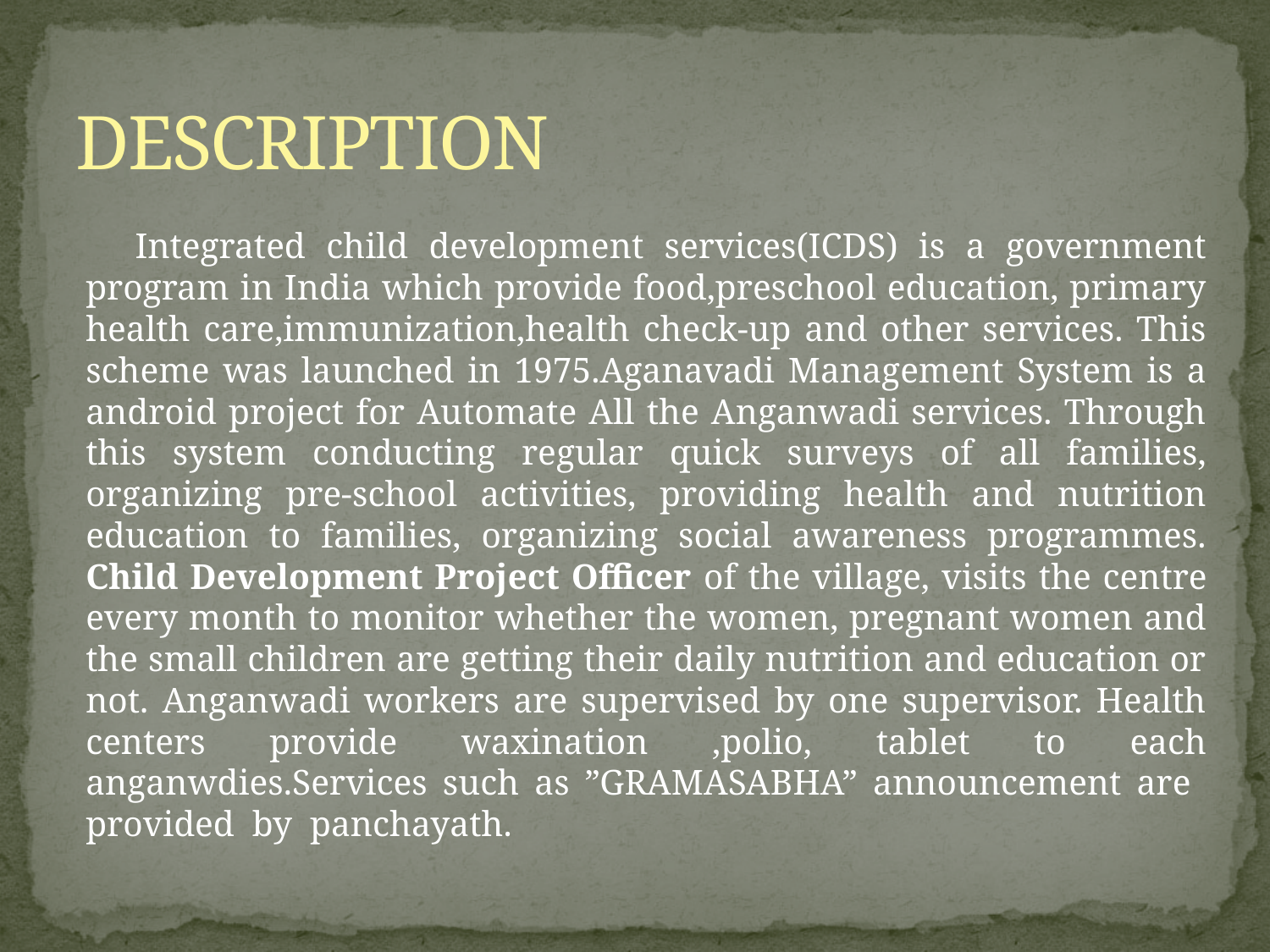

# DESCRIPTION
    Integrated child development services(ICDS) is a government program in India which provide food,preschool education, primary health care,immunization,health check-up and other services. This scheme was launched in 1975.Aganavadi Management System is a android project for Automate All the Anganwadi services. Through this system conducting regular quick surveys of all families, organizing pre-school activities, providing health and nutrition education to families, organizing social awareness programmes. Child Development Project Officer of the village, visits the centre every month to monitor whether the women, pregnant women and the small children are getting their daily nutrition and education or not. Anganwadi workers are supervised by one supervisor. Health centers provide waxination ,polio, tablet to each anganwdies.Services such as ”GRAMASABHA” announcement are  provided  by  panchayath.